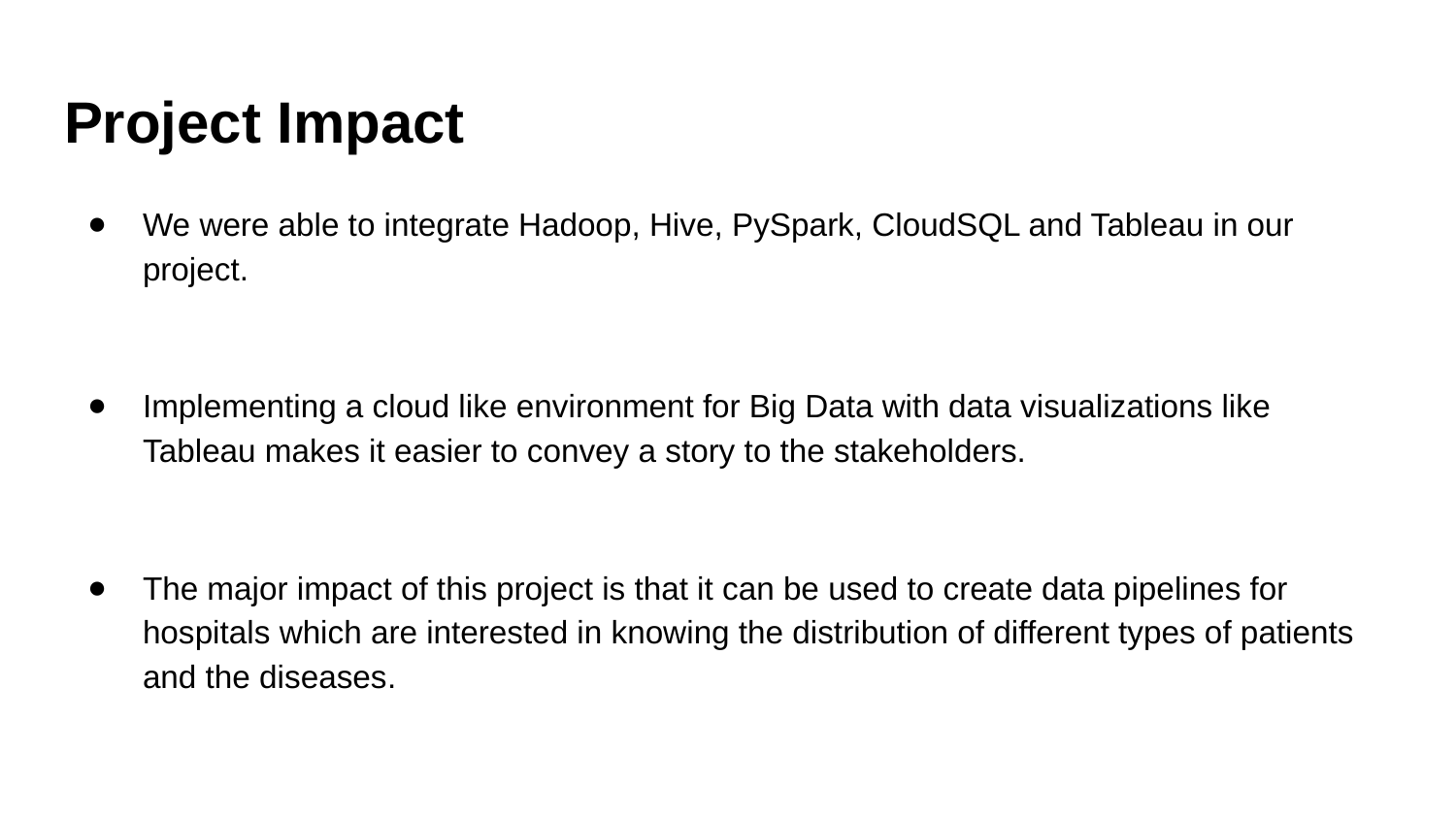

# Project Impact
We were able to integrate Hadoop, Hive, PySpark, CloudSQL and Tableau in our project.

Implementing a cloud like environment for Big Data with data visualizations like Tableau makes it easier to convey a story to the stakeholders.

The major impact of this project is that it can be used to create data pipelines for hospitals which are interested in knowing the distribution of different types of patients and the diseases.